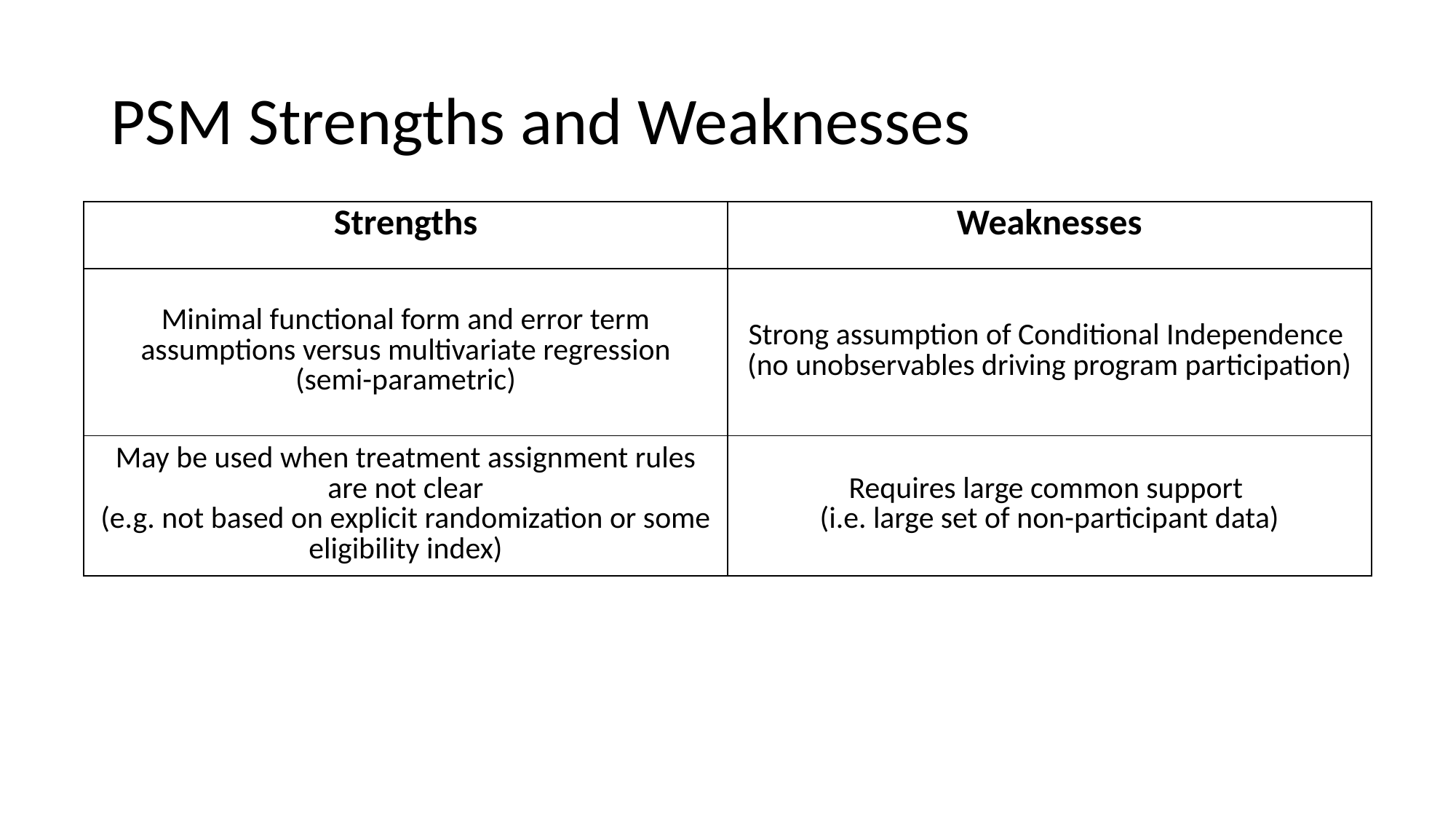

# PSM Strengths and Weaknesses
| Strengths | Weaknesses |
| --- | --- |
| Minimal functional form and error term assumptions versus multivariate regression (semi-parametric) | Strong assumption of Conditional Independence (no unobservables driving program participation) |
| May be used when treatment assignment rules are not clear (e.g. not based on explicit randomization or some eligibility index) | Requires large common support (i.e. large set of non-participant data) |